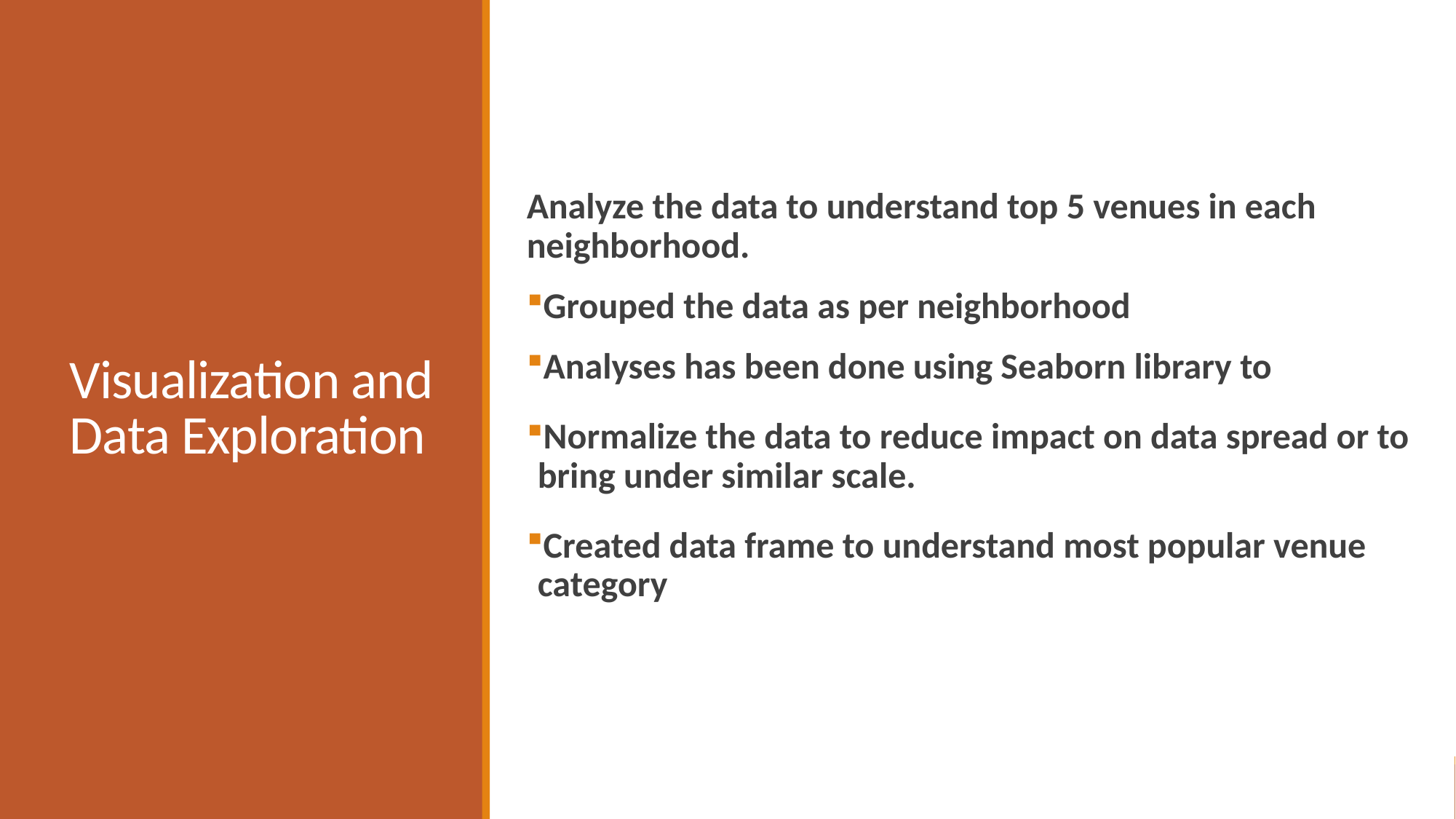

Analyze the data to understand top 5 venues in each neighborhood.
Grouped the data as per neighborhood
Analyses has been done using Seaborn library to
Normalize the data to reduce impact on data spread or to bring under similar scale.
Created data frame to understand most popular venue category
Visualization and Data Exploration